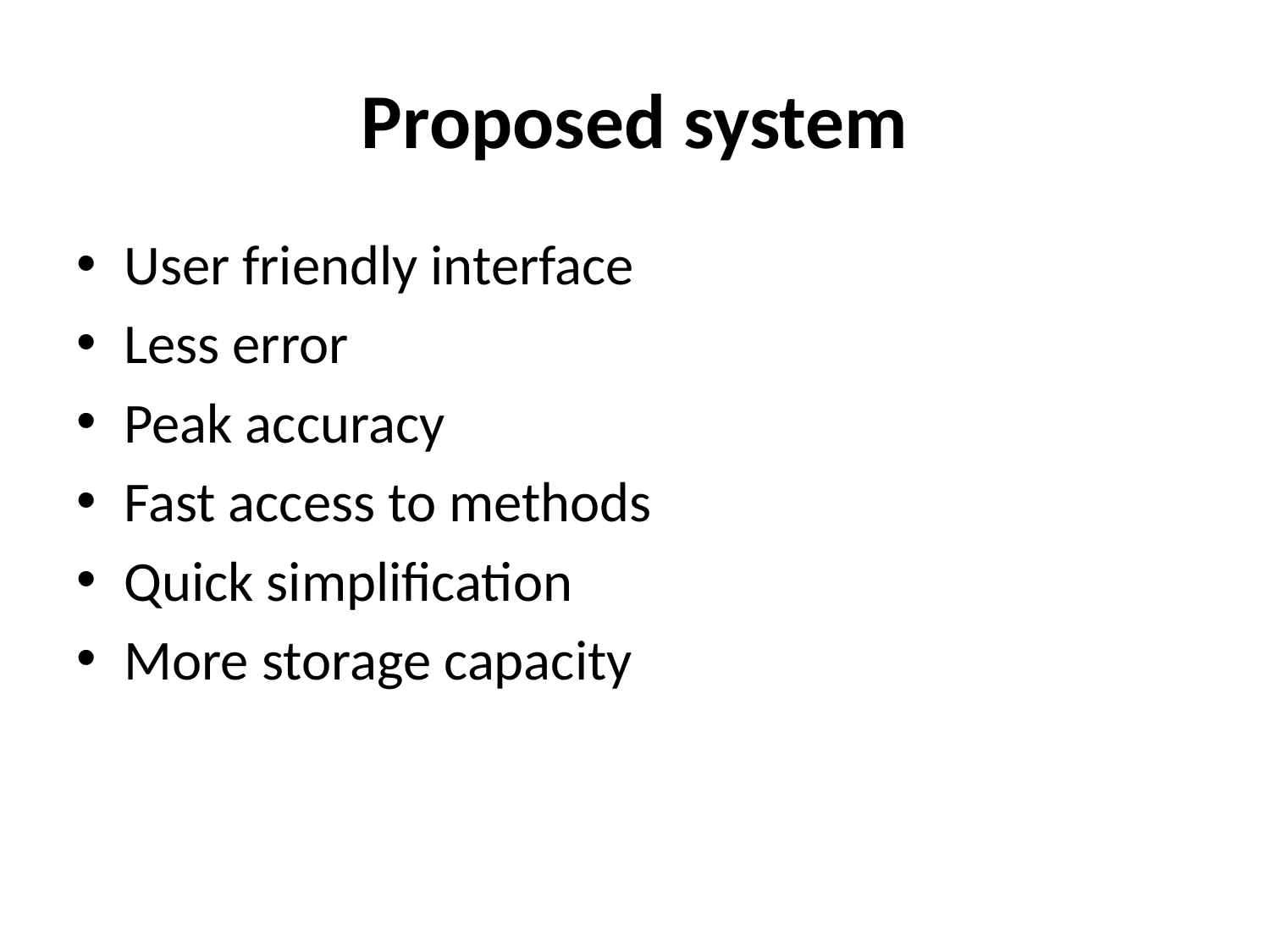

# Proposed system
User friendly interface
Less error
Peak accuracy
Fast access to methods
Quick simplification
More storage capacity